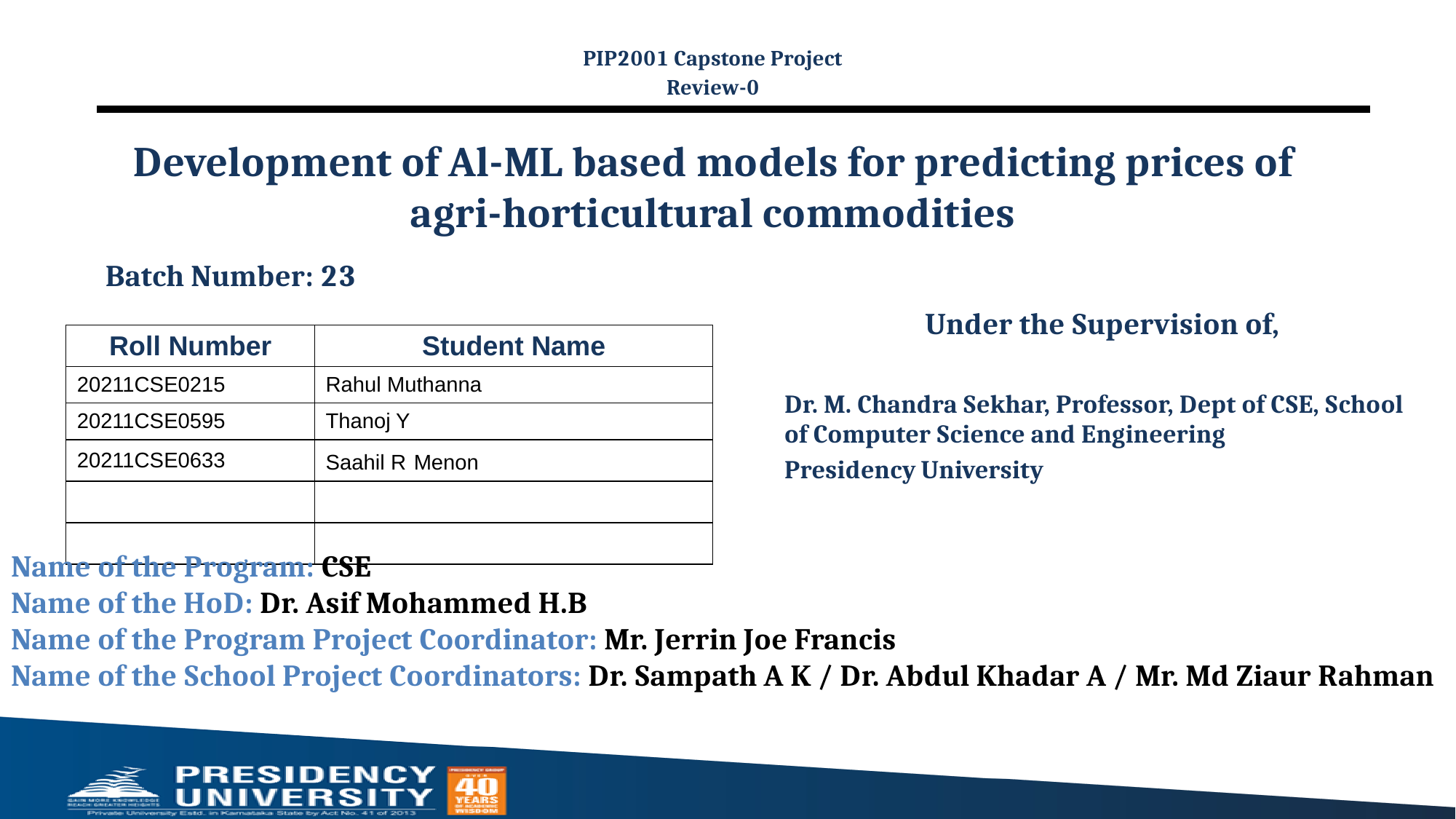

PIP2001 Capstone Project
Review-0
# Development of Al-ML based models for predicting prices of agri-horticultural commodities
Batch Number: 23

Under the Supervision of,

Dr. M. Chandra Sekhar, Professor, Dept of CSE, School of Computer Science and Engineering
Presidency University
| Roll Number | Student Name |
| --- | --- |
| 20211CSE0215 | Rahul Muthanna |
| 20211CSE0595 | Thanoj Y |
| 20211CSE0633 | Saahil R Menon |
|  |  |
|  |  |
Name of the Program: CSE
Name of the HoD: Dr. Asif Mohammed H.B
Name of the Program Project Coordinator: Mr. Jerrin Joe Francis
Name of the School Project Coordinators: Dr. Sampath A K / Dr. Abdul Khadar A / Mr. Md Ziaur Rahman